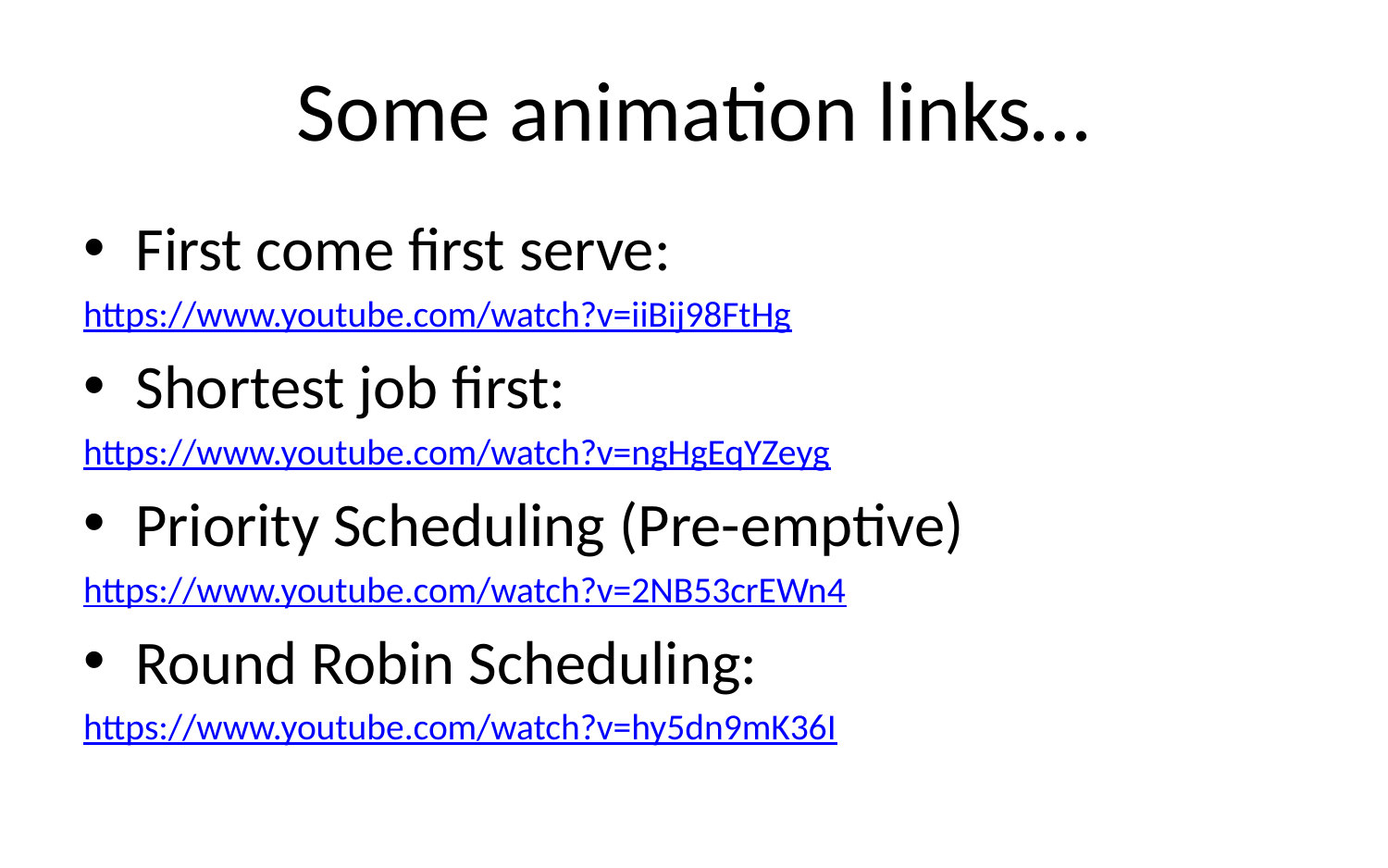

# Some animation links…
First come first serve:
https://www.youtube.com/watch?v=iiBij98FtHg
Shortest job first:
https://www.youtube.com/watch?v=ngHgEqYZeyg
Priority Scheduling (Pre-emptive)
https://www.youtube.com/watch?v=2NB53crEWn4
Round Robin Scheduling:
https://www.youtube.com/watch?v=hy5dn9mK36I